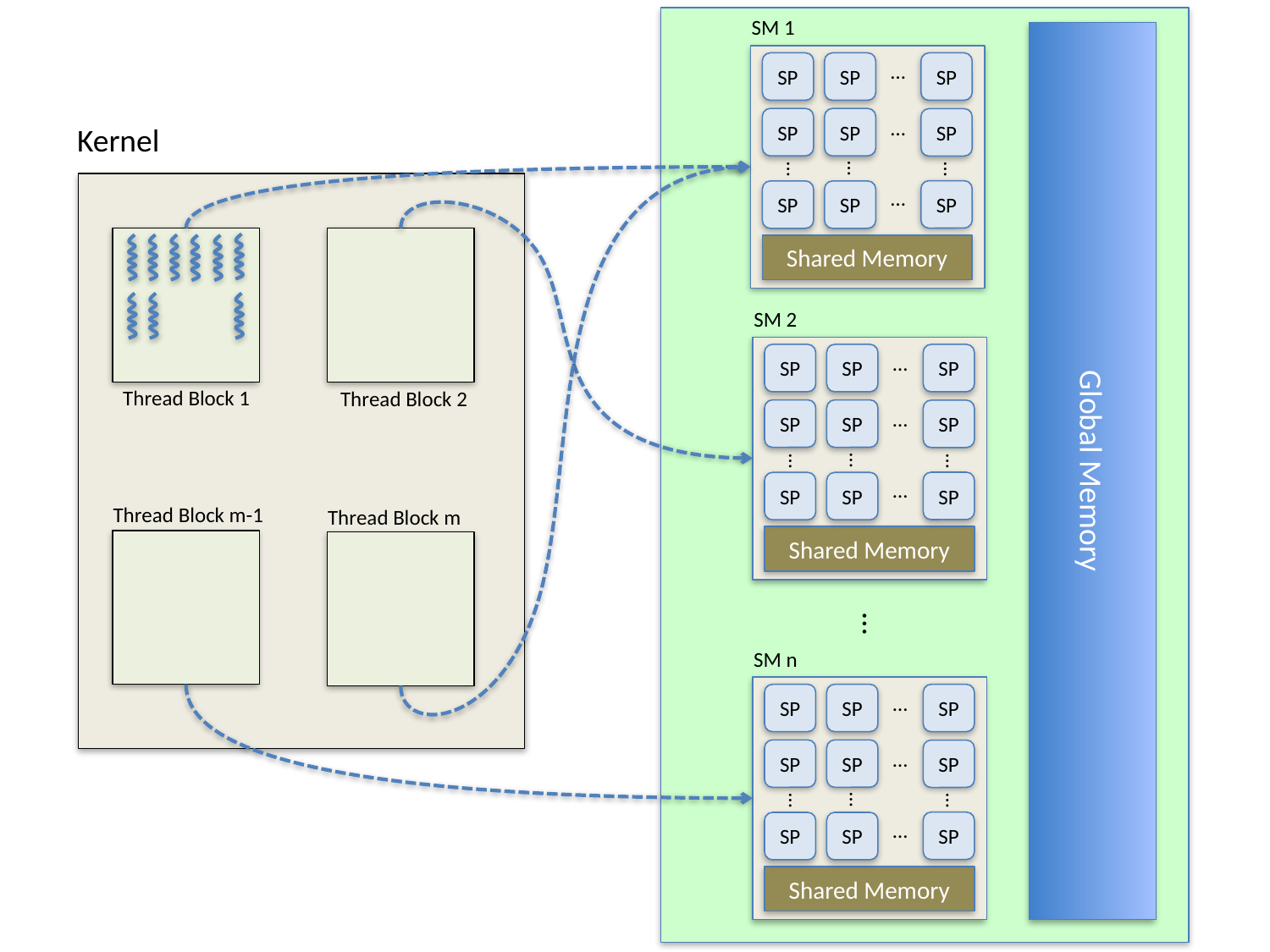

SM 1

…
SP
SP
SP
…
SP
SP
SP
Kernel
…
…
…

…
SP
SP
SP

Shared Memory

SM 2

…
SP
SP
SP
Thread Block 1
Thread Block 2
…
SP
SP
SP
Global Memory
…
…
…
…
SP
SP
SP
Thread Block m-1
Thread Block m
Shared Memory

…
SM n

…
SP
SP
SP
…
SP
SP
SP
…
…
…
…
SP
SP
SP
Shared Memory